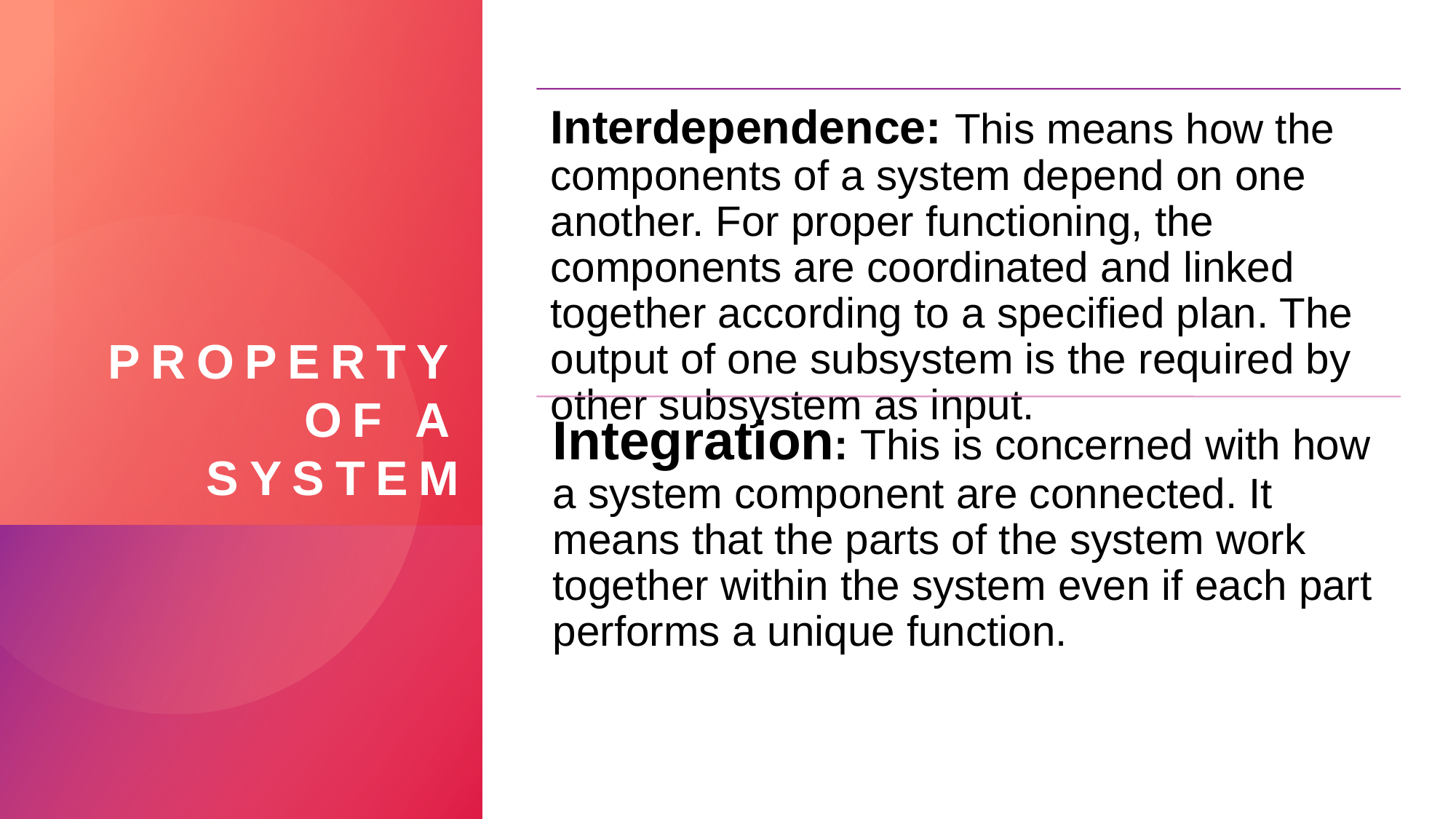

Interdependence: This means how the components of a system depend on one another. For proper functioning, the components are coordinated and linked together according to a specified plan. The output of one subsystem is the required by other subsystem as input.
Integration: This is concerned with how a system component are connected. It means that the parts of the system work together within the system even if each part performs a unique function.
# Property of a System